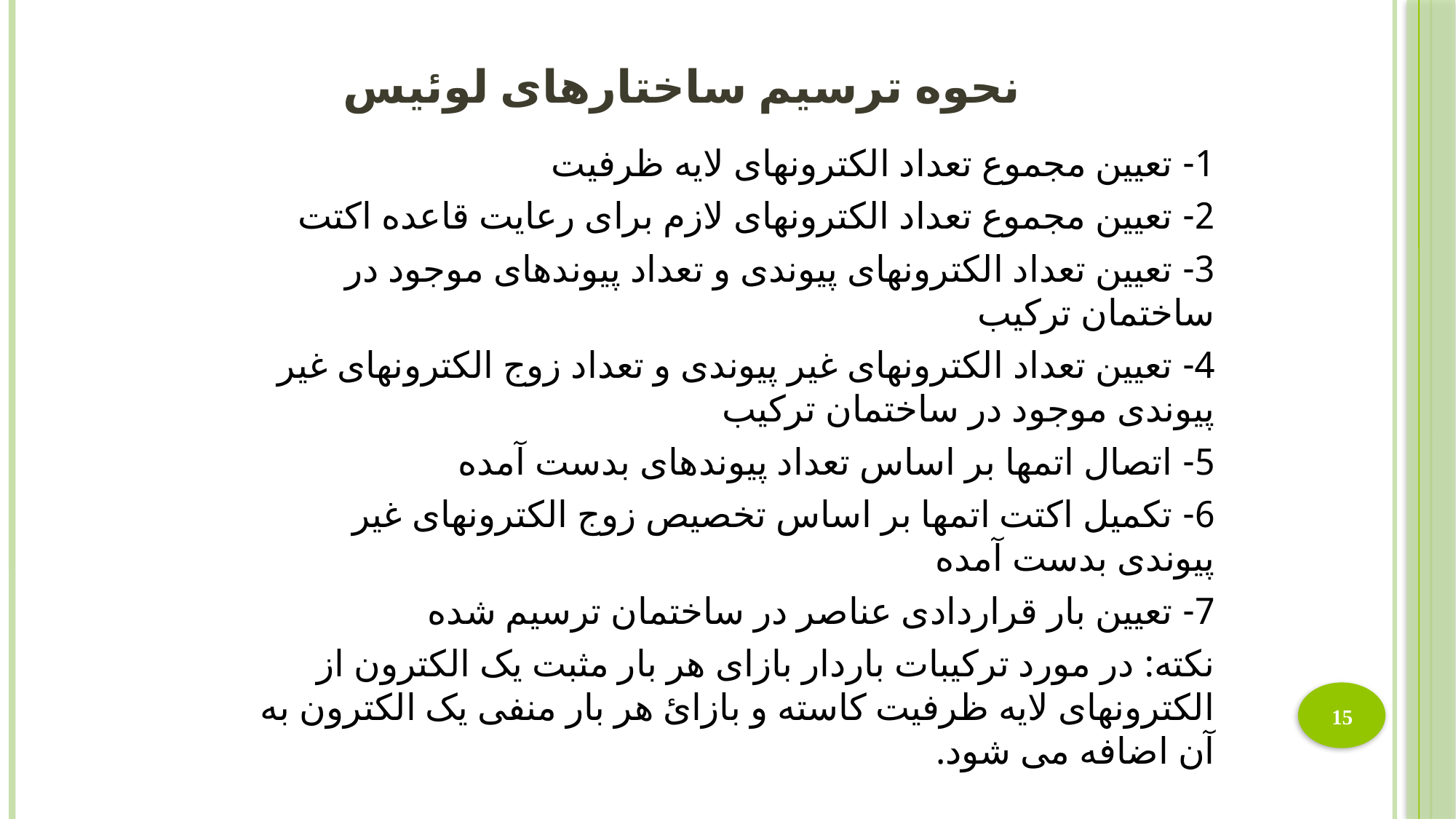

# نحوه ترسیم ساختارهای لوئیس
1- تعیین مجموع تعداد الکترونهای لایه ظرفیت
2- تعیین مجموع تعداد الکترونهای لازم برای رعایت قاعده اکتت
3- تعیین تعداد الکترونهای پیوندی و تعداد پیوندهای موجود در ساختمان ترکیب
4- تعیین تعداد الکترونهای غیر پیوندی و تعداد زوج الکترونهای غیر پیوندی موجود در ساختمان ترکیب
5- اتصال اتمها بر اساس تعداد پیوندهای بدست آمده
6- تکمیل اکتت اتمها بر اساس تخصیص زوج الکترونهای غیر پیوندی بدست آمده
7- تعیین بار قراردادی عناصر در ساختمان ترسیم شده
نکته: در مورد ترکیبات باردار بازای هر بار مثبت یک الکترون از الکترونهای لایه ظرفیت کاسته و بازائ هر بار منفی یک الکترون به آن اضافه می شود.
15